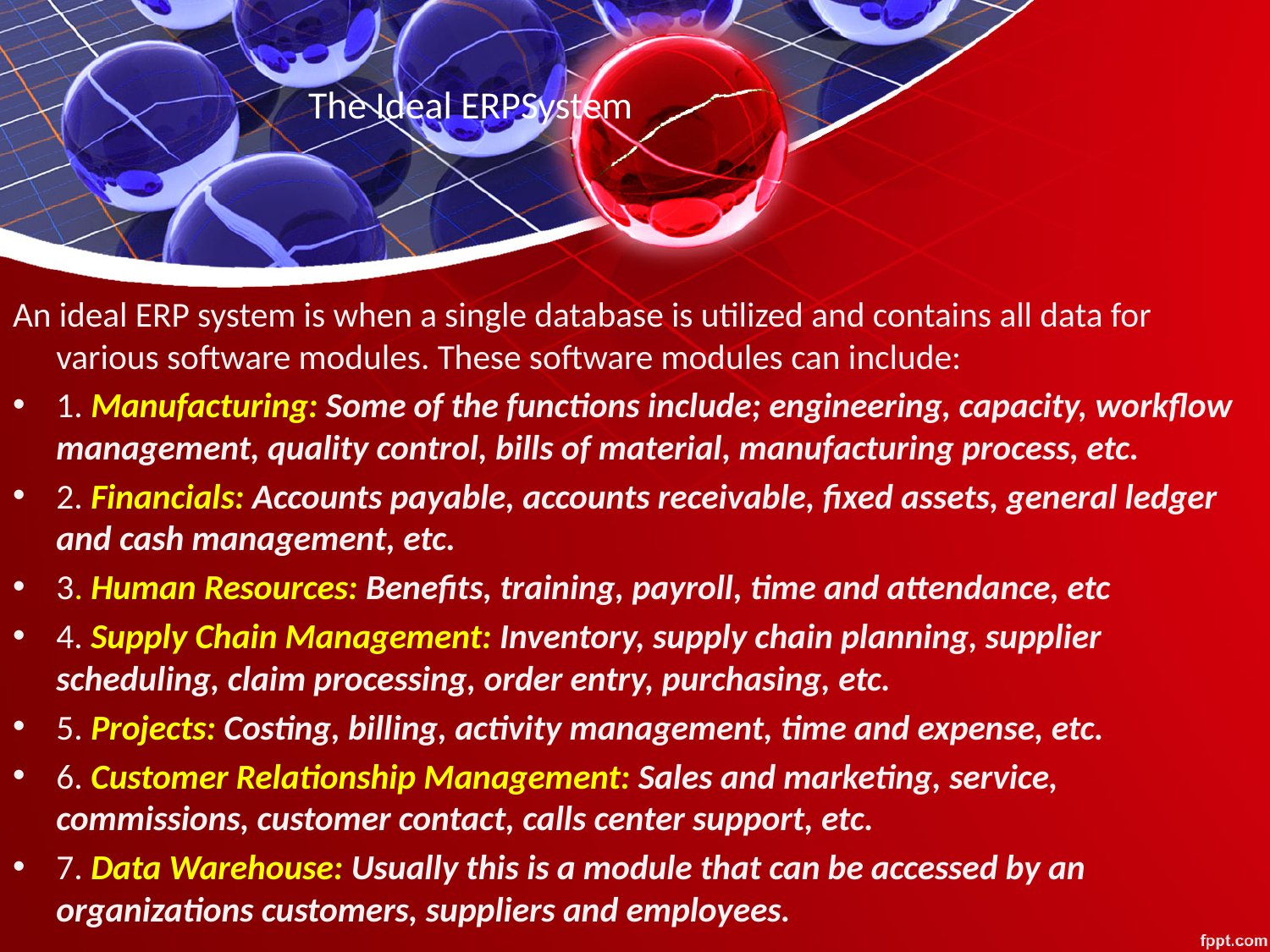

# The Ideal ERPSystem
An ideal ERP system is when a single database is utilized and contains all data for various software modules. These software modules can include:
1. Manufacturing: Some of the functions include; engineering, capacity, workflow management, quality control, bills of material, manufacturing process, etc.
2. Financials: Accounts payable, accounts receivable, fixed assets, general ledger and cash management, etc.
3. Human Resources: Benefits, training, payroll, time and attendance, etc
4. Supply Chain Management: Inventory, supply chain planning, supplier scheduling, claim processing, order entry, purchasing, etc.
5. Projects: Costing, billing, activity management, time and expense, etc.
6. Customer Relationship Management: Sales and marketing, service, commissions, customer contact, calls center support, etc.
7. Data Warehouse: Usually this is a module that can be accessed by an organizations customers, suppliers and employees.